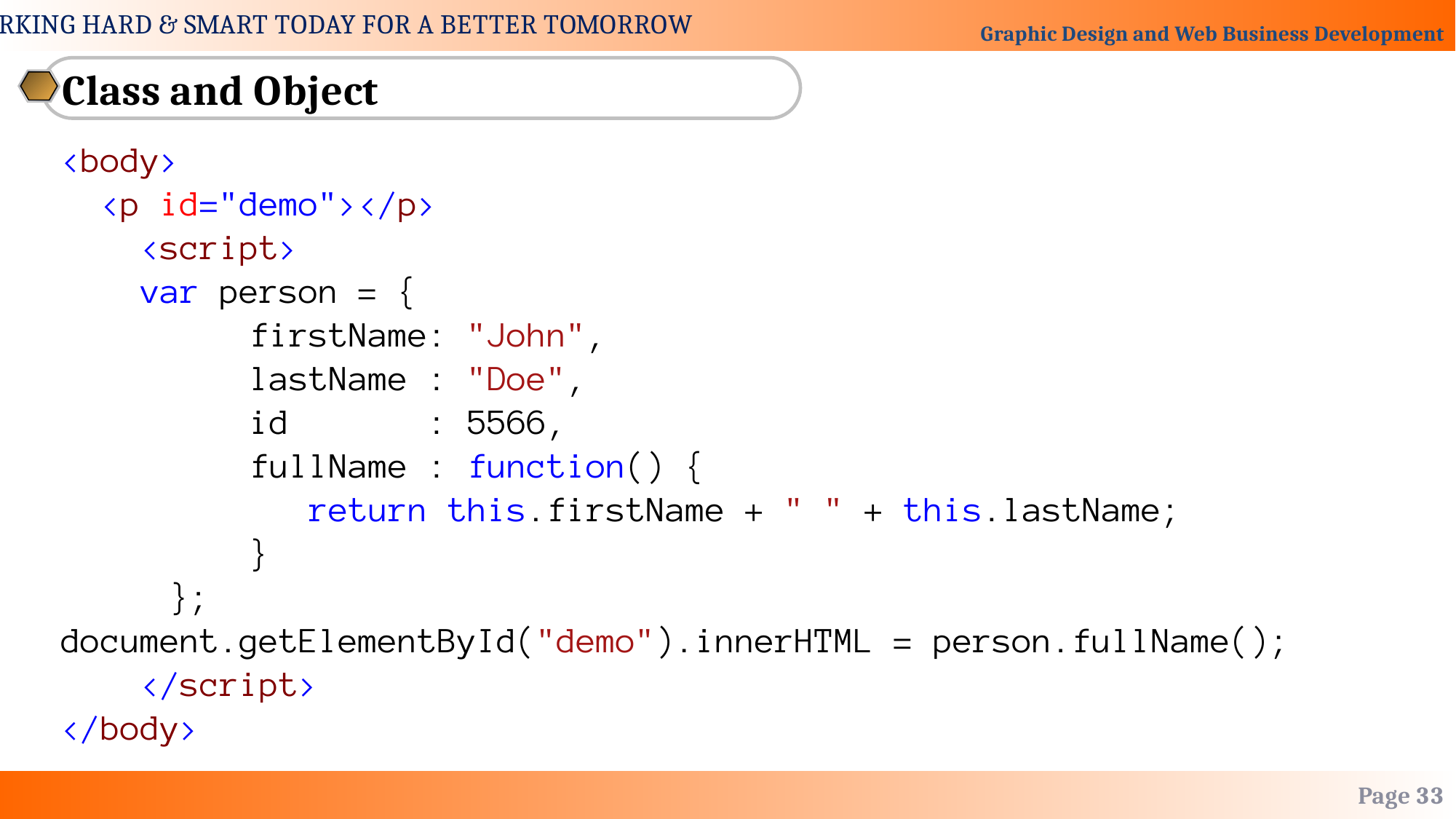

Class and Object

<body>
  <p id="demo"></p>
    <script>
    var person = {
    firstName: "John",
    lastName : "Doe",
    id       : 5566,
    fullName : function() {
       return this.firstName + " " + this.lastName;
    }
	};
document.getElementById("demo").innerHTML = person.fullName();
    </script>
</body>
Page 33